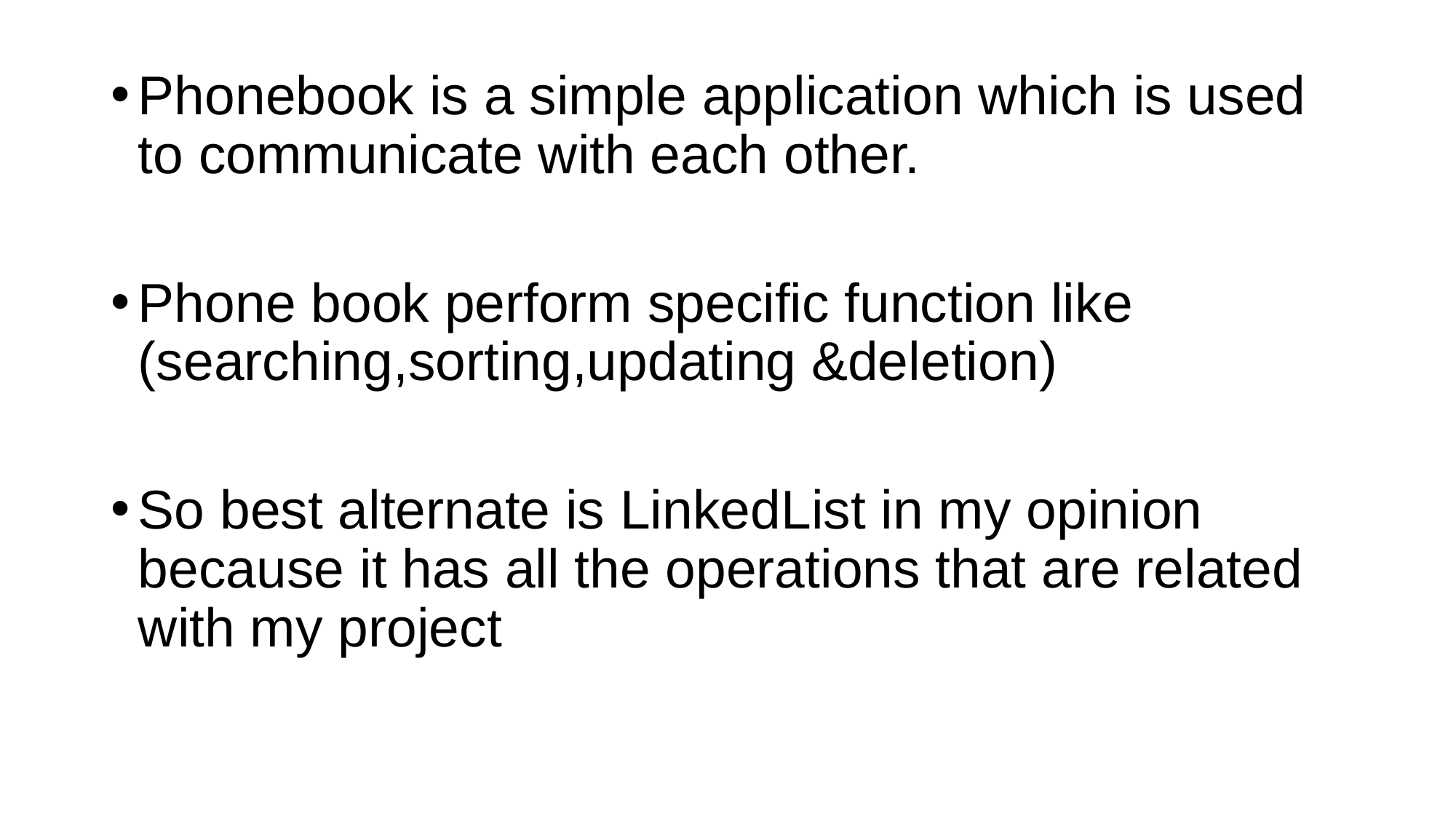

Phonebook is a simple application which is used to communicate with each other.

Phone book perform specific function like (searching,sorting,updating &deletion)

So best alternate is LinkedList in my opinion because it has all the operations that are related with my project